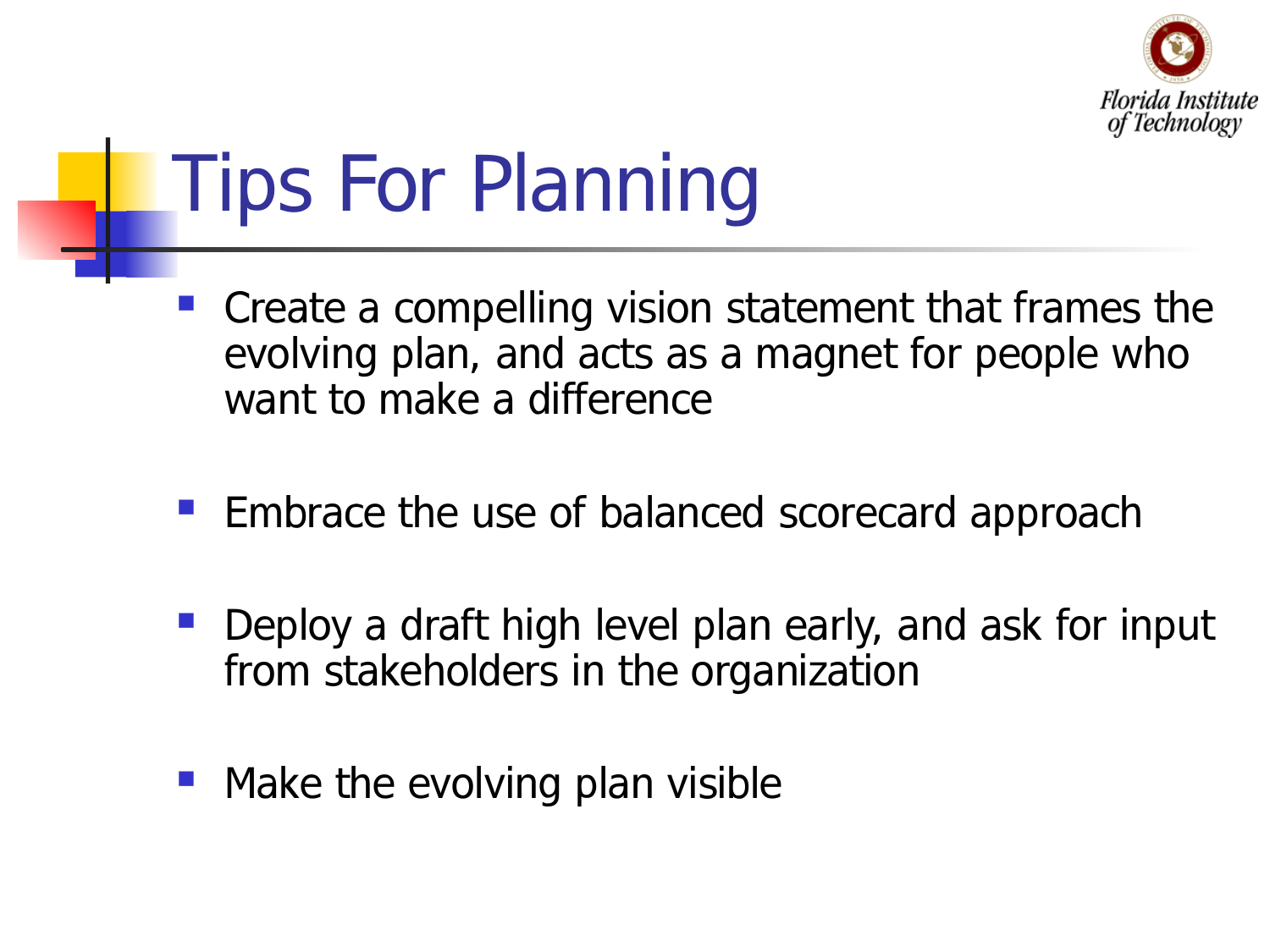

# Tips For Planning
Create a compelling vision statement that frames the evolving plan, and acts as a magnet for people who want to make a difference

Embrace the use of balanced scorecard approach

Deploy a draft high level plan early, and ask for input from stakeholders in the organization

Make the evolving plan visible